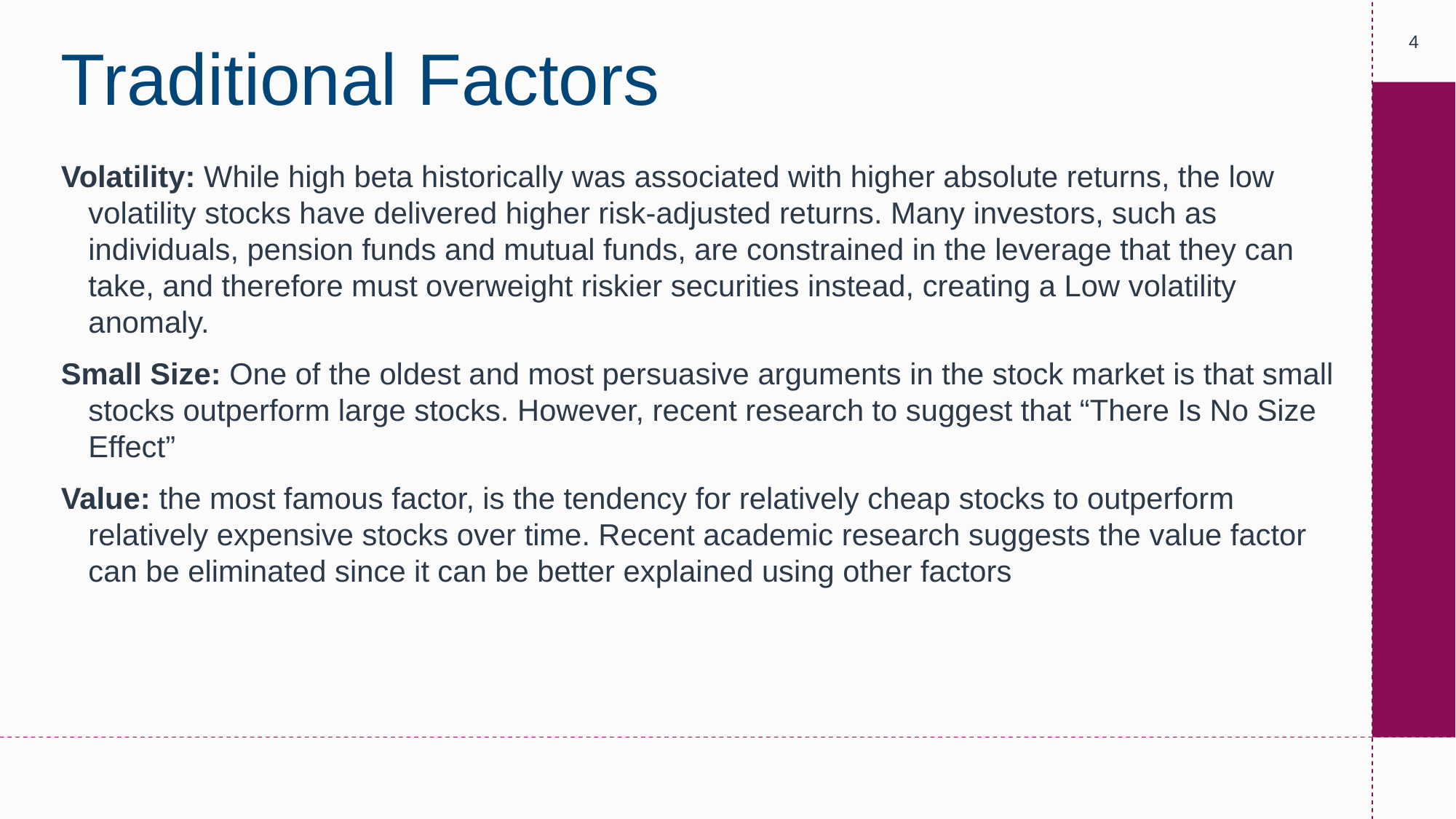

4
# Traditional Factors
Volatility: While high beta historically was associated with higher absolute returns, the low volatility stocks have delivered higher risk-adjusted returns. Many investors, such as individuals, pension funds and mutual funds, are constrained in the leverage that they can take, and therefore must overweight riskier securities instead, creating a Low volatility anomaly.
Small Size: One of the oldest and most persuasive arguments in the stock market is that small stocks outperform large stocks. However, recent research to suggest that “There Is No Size Effect”
Value: the most famous factor, is the tendency for relatively cheap stocks to outperform relatively expensive stocks over time. Recent academic research suggests the value factor can be eliminated since it can be better explained using other factors